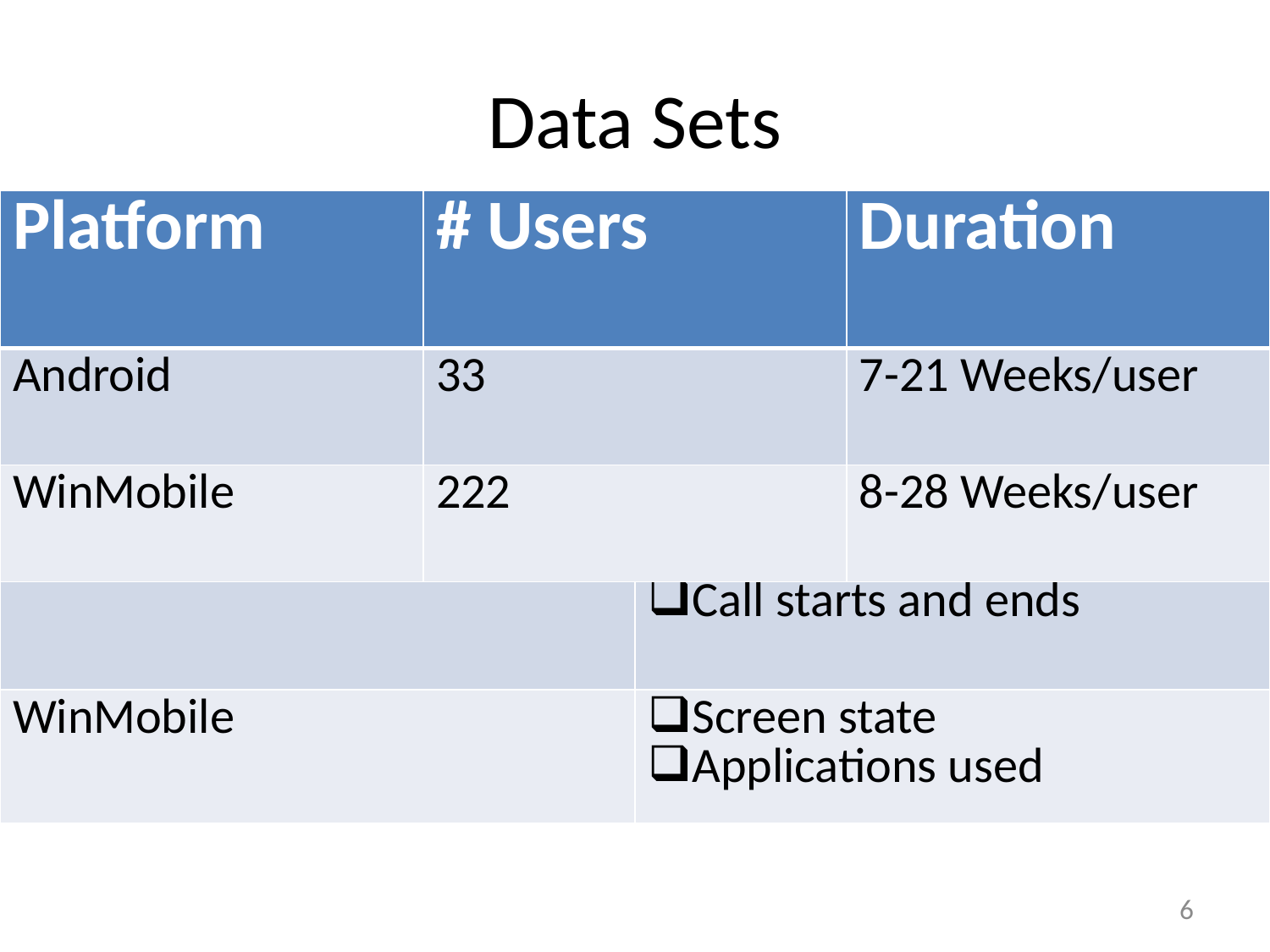

# Data Sets
| Platform | Demographics |
| --- | --- |
| Android | 16 high school students 17 knowledge workers |
| WinMobile | 16 Social Communicators 56 Life Power Users 59 Business Power Users 37 Organizer Practicals |
| Platform | Information Logged |
| --- | --- |
| Android | Screen state App usage Battery level Net traffic per app Call starts and ends |
| WinMobile | Screen state Applications used |
| Platform | # Users | Duration |
| --- | --- | --- |
| Android | 33 | 7-21 Weeks/user |
| WinMobile | 222 | 8-28 Weeks/user |
6